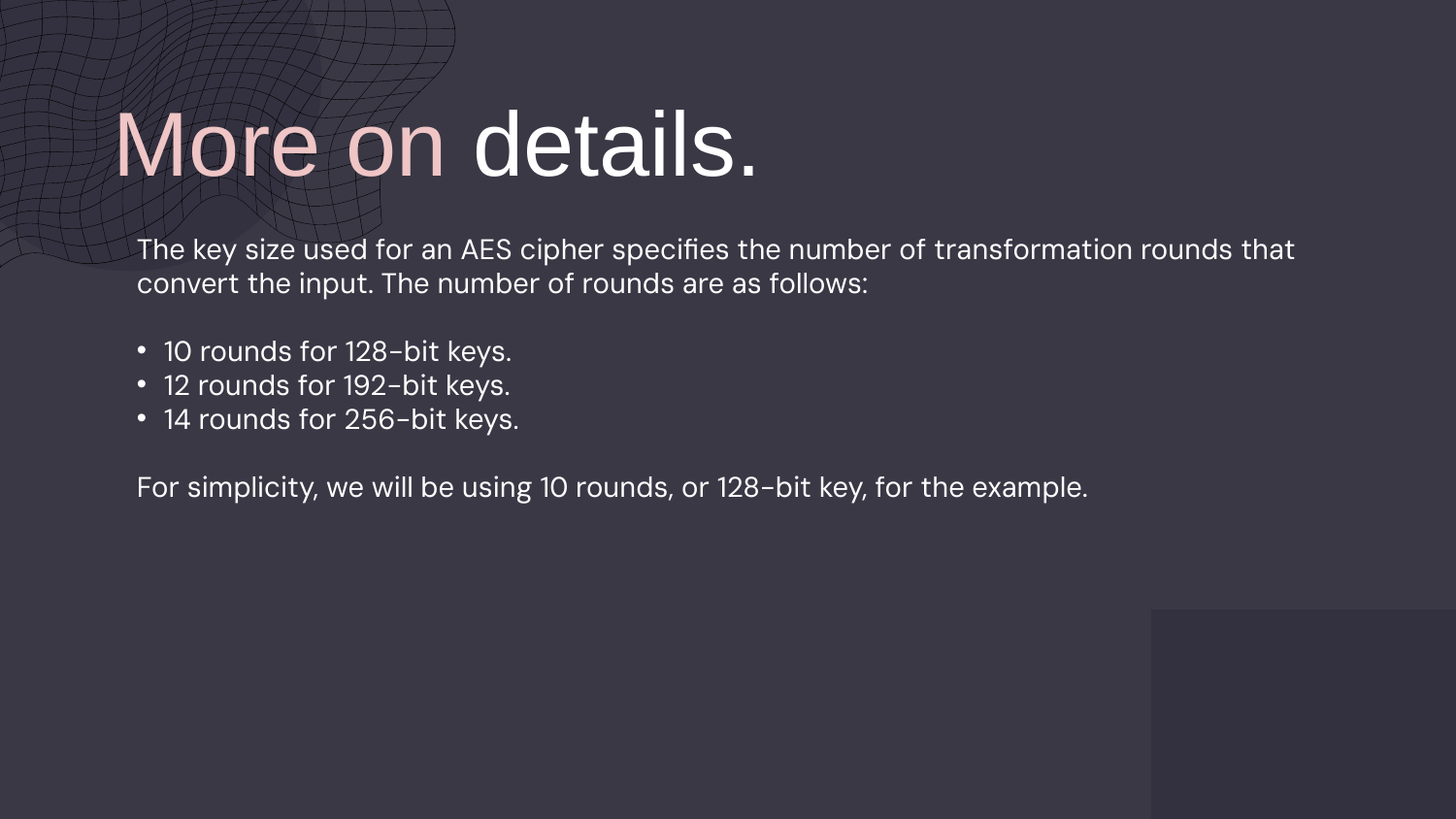

# More on details.
The key size used for an AES cipher specifies the number of transformation rounds that convert the input. The number of rounds are as follows:

10 rounds for 128-bit keys.
12 rounds for 192-bit keys.
14 rounds for 256-bit keys.

For simplicity, we will be using 10 rounds, or 128-bit key, for the example.